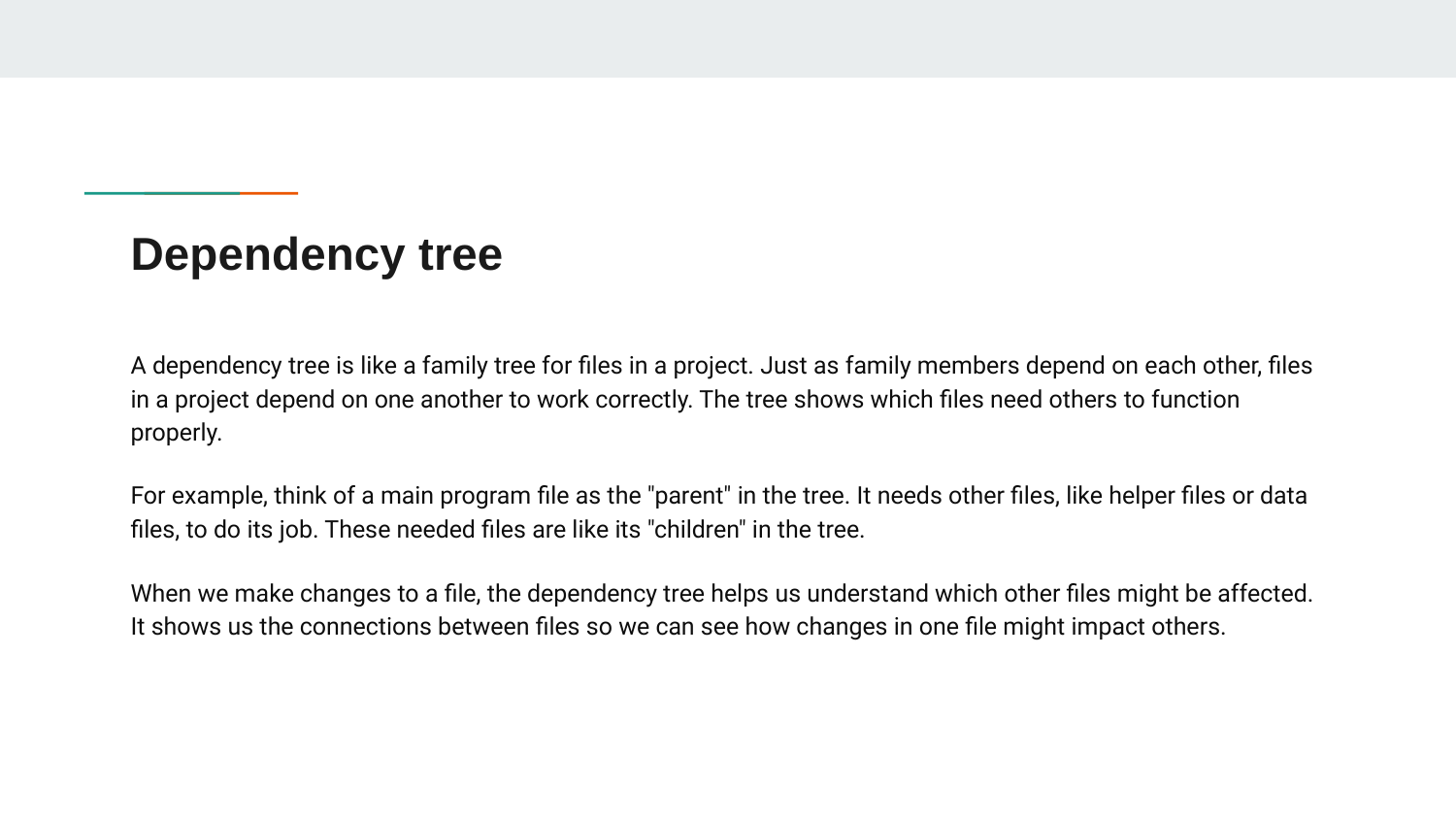

# Dependency tree
A dependency tree is like a family tree for files in a project. Just as family members depend on each other, files in a project depend on one another to work correctly. The tree shows which files need others to function properly.
For example, think of a main program file as the "parent" in the tree. It needs other files, like helper files or data files, to do its job. These needed files are like its "children" in the tree.
When we make changes to a file, the dependency tree helps us understand which other files might be affected. It shows us the connections between files so we can see how changes in one file might impact others.